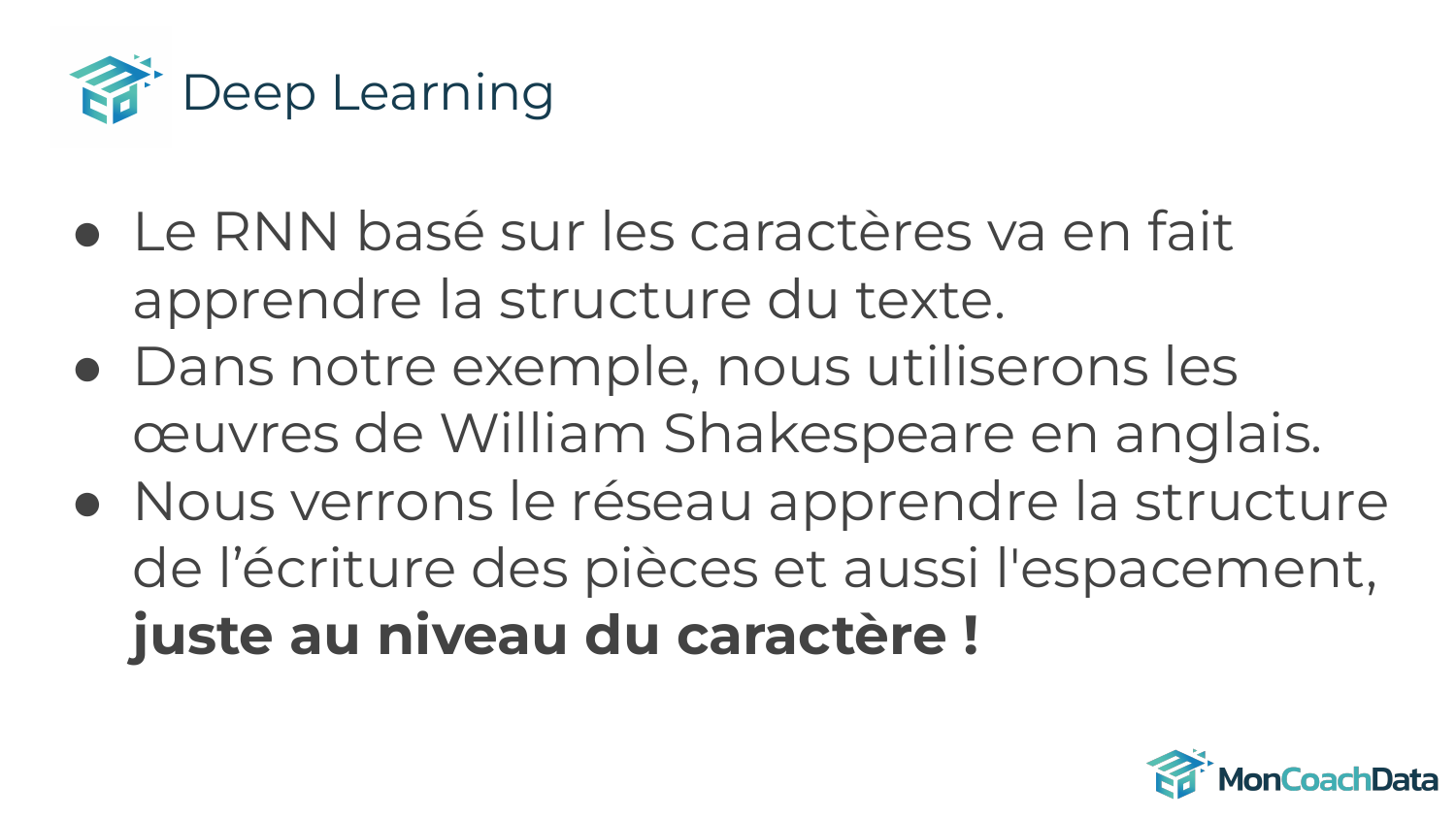

# Deep Learning

Le RNN basé sur les caractères va en fait apprendre la structure du texte.
Dans notre exemple, nous utiliserons les œuvres de William Shakespeare en anglais.
Nous verrons le réseau apprendre la structure de l’écriture des pièces et aussi l'espacement, juste au niveau du caractère !